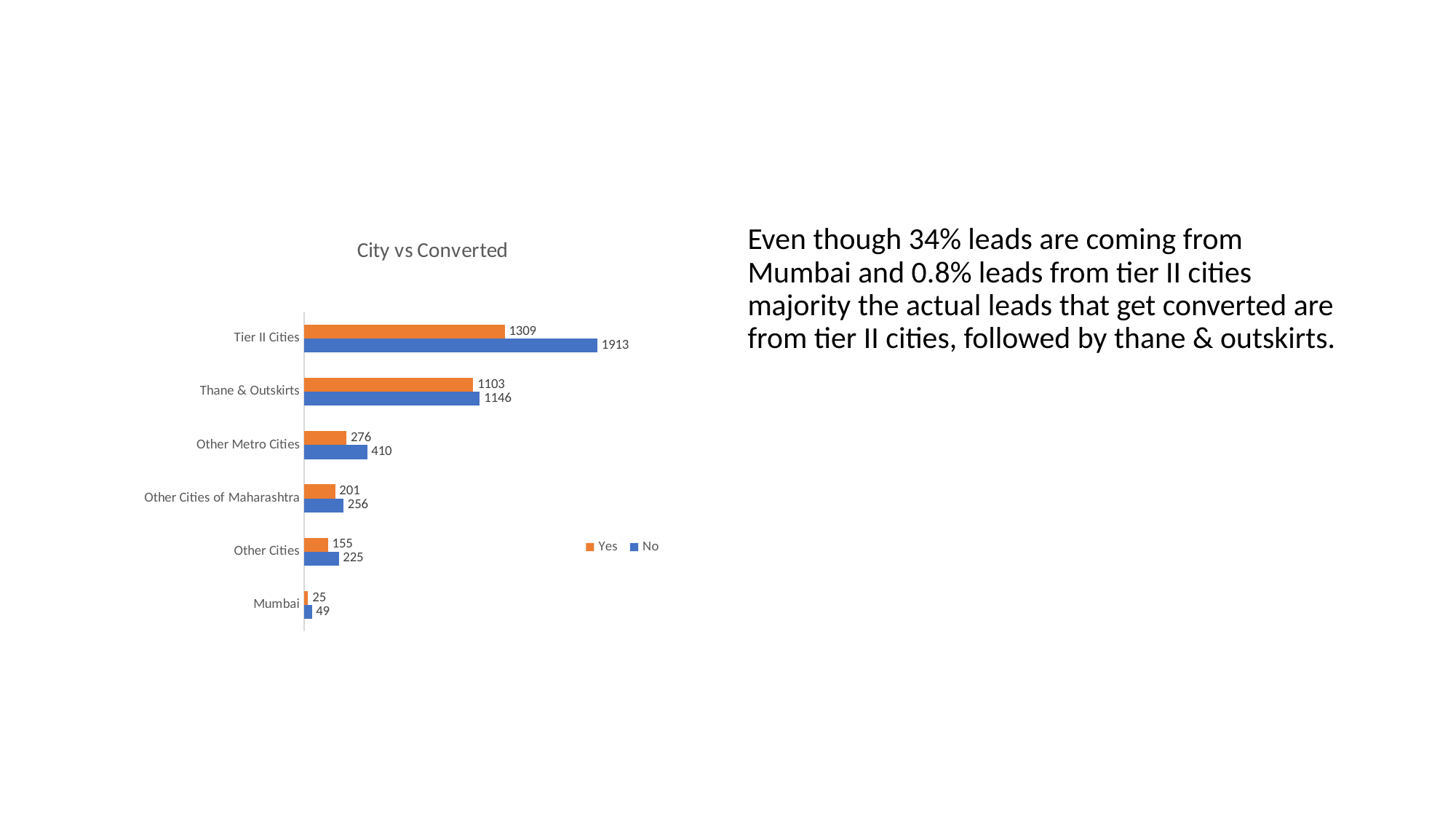

#

### Chart: City vs Converted

| Category | No | Yes |
|---|---|---|
| Mumbai | 49.0 | 25.0 |
| Other Cities | 225.0 | 155.0 |
| Other Cities of Maharashtra | 256.0 | 201.0 |
| Other Metro Cities | 410.0 | 276.0 |
| Thane & Outskirts | 1146.0 | 1103.0 |
| Tier II Cities | 1913.0 | 1309.0 |
Even though 34% leads are coming from Mumbai and 0.8% leads from tier II cities majority the actual leads that get converted are from tier II cities, followed by thane & outskirts.